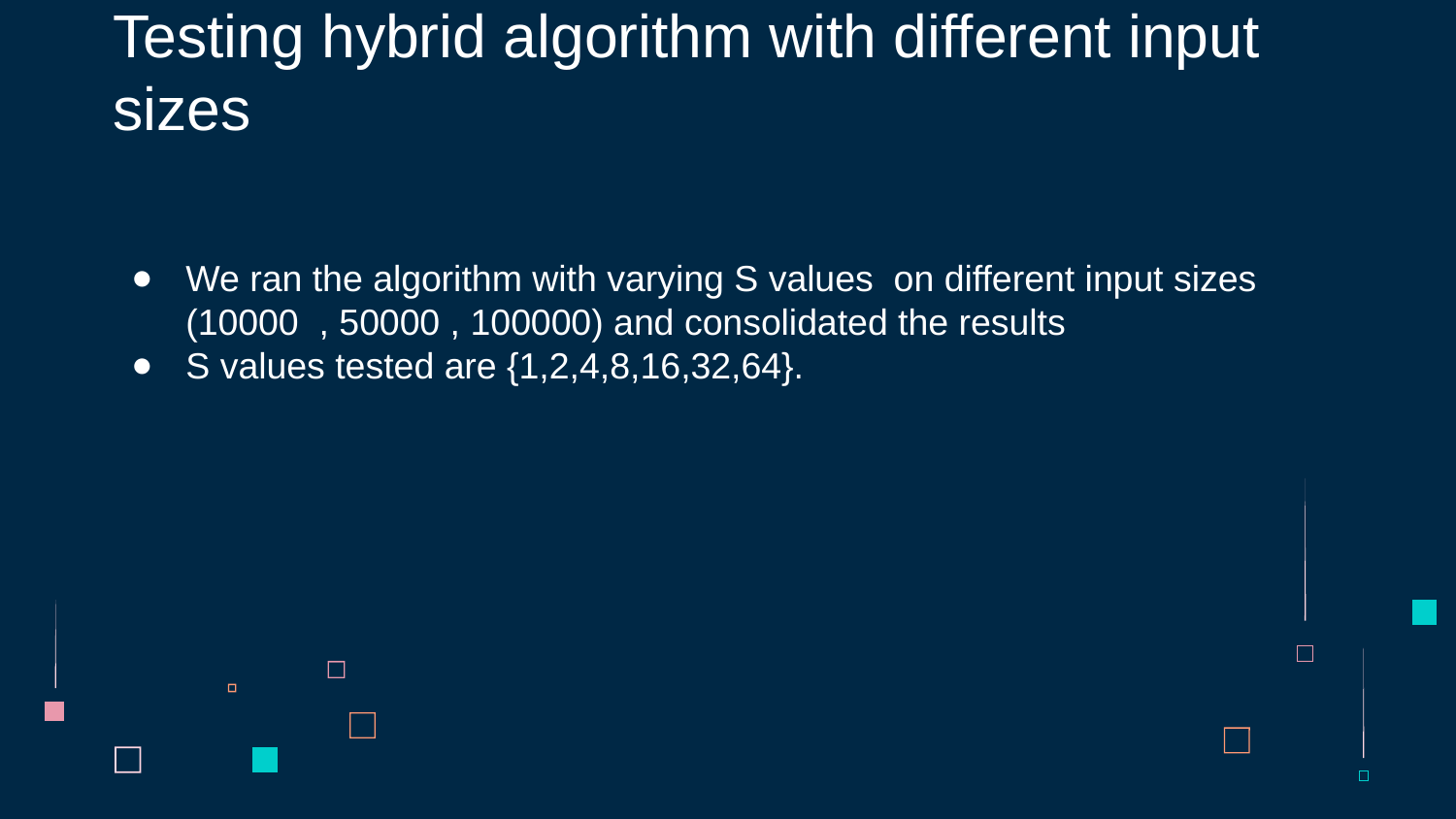

# Testing hybrid algorithm with different input sizes
We ran the algorithm with varying S values  on different input sizes (10000  , 50000 , 100000) and consolidated the results
S values tested are {1,2,4,8,16,32,64}.